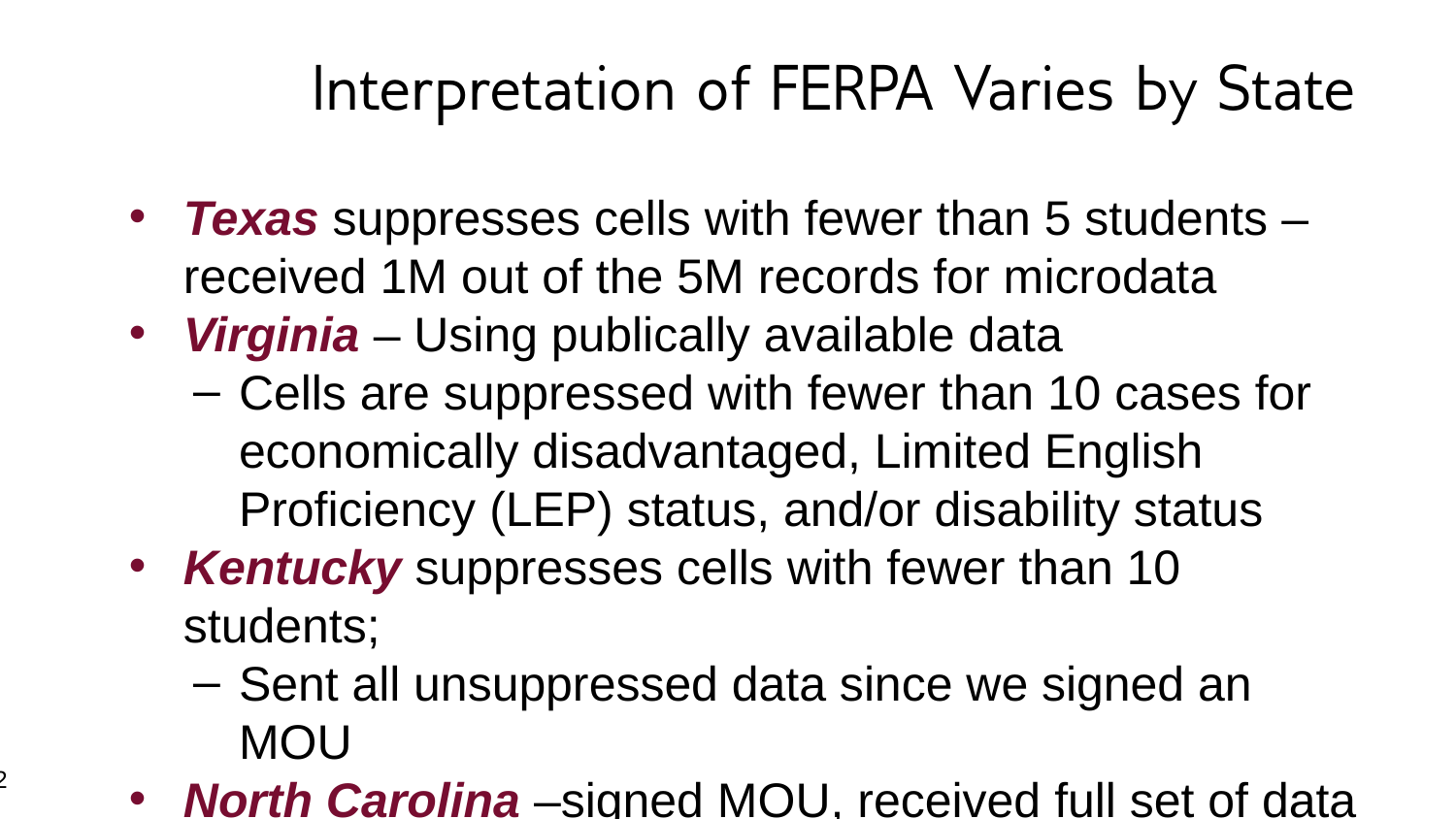

Interpretation of FERPA Varies by State
Texas suppresses cells with fewer than 5 students – received 1M out of the 5M records for microdata
Virginia – Using publically available data
Cells are suppressed with fewer than 10 cases for economically disadvantaged, Limited English Proficiency (LEP) status, and/or disability status
Kentucky suppresses cells with fewer than 10 students;
Sent all unsuppressed data since we signed an MOU
North Carolina –signed MOU, received full set of data